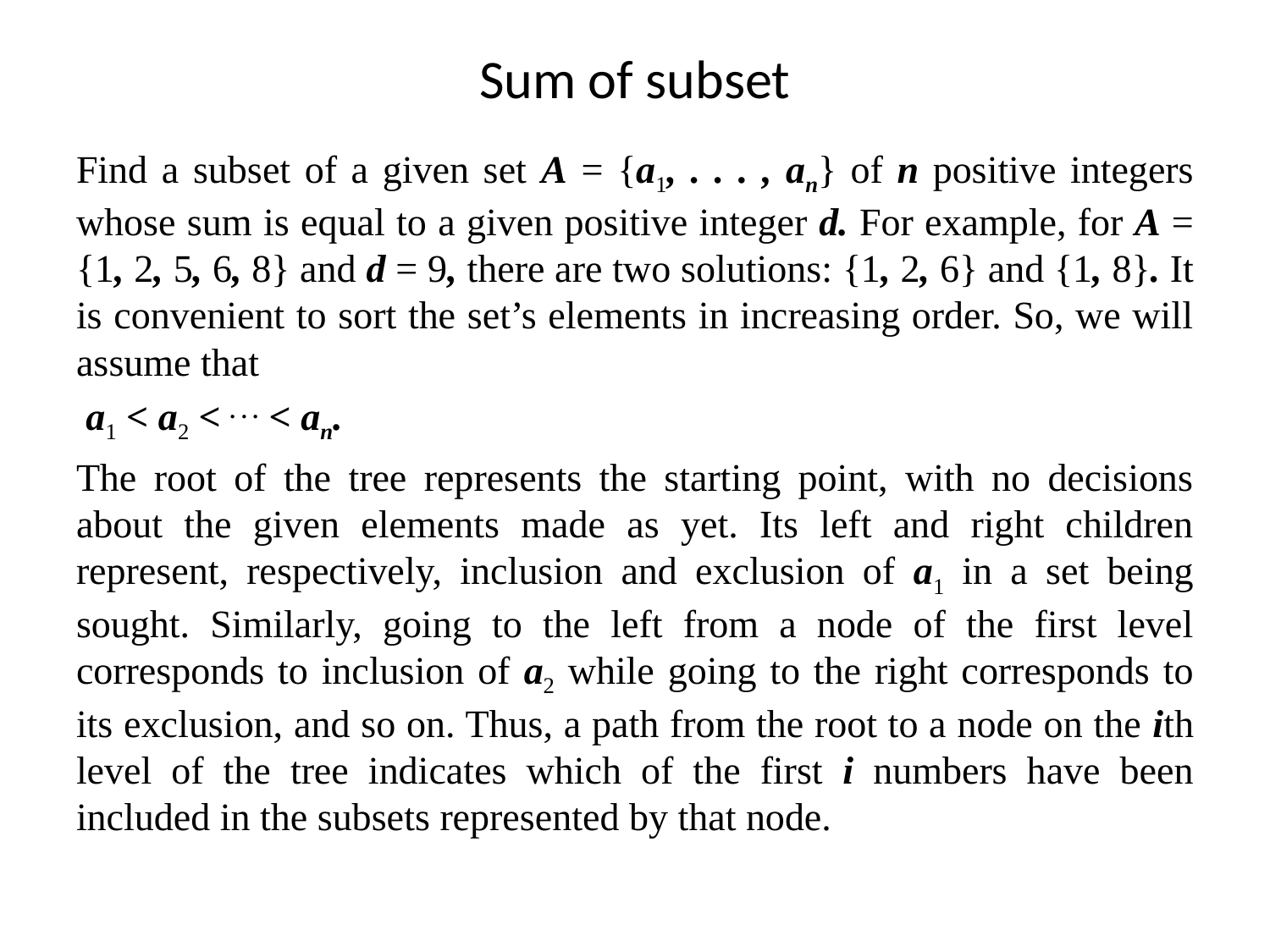

# Sum of subset
Find a subset of a given set A = {a1, . . . , an} of n positive integers whose sum is equal to a given positive integer d. For example, for A = {1, 2, 5, 6, 8} and d = 9, there are two solutions: {1, 2, 6} and {1, 8}. It is convenient to sort the set’s elements in increasing order. So, we will assume that
 a1 < a2 < . . . < an.
The root of the tree represents the starting point, with no decisions about the given elements made as yet. Its left and right children represent, respectively, inclusion and exclusion of a1 in a set being sought. Similarly, going to the left from a node of the first level corresponds to inclusion of a2 while going to the right corresponds to its exclusion, and so on. Thus, a path from the root to a node on the ith level of the tree indicates which of the first i numbers have been included in the subsets represented by that node.